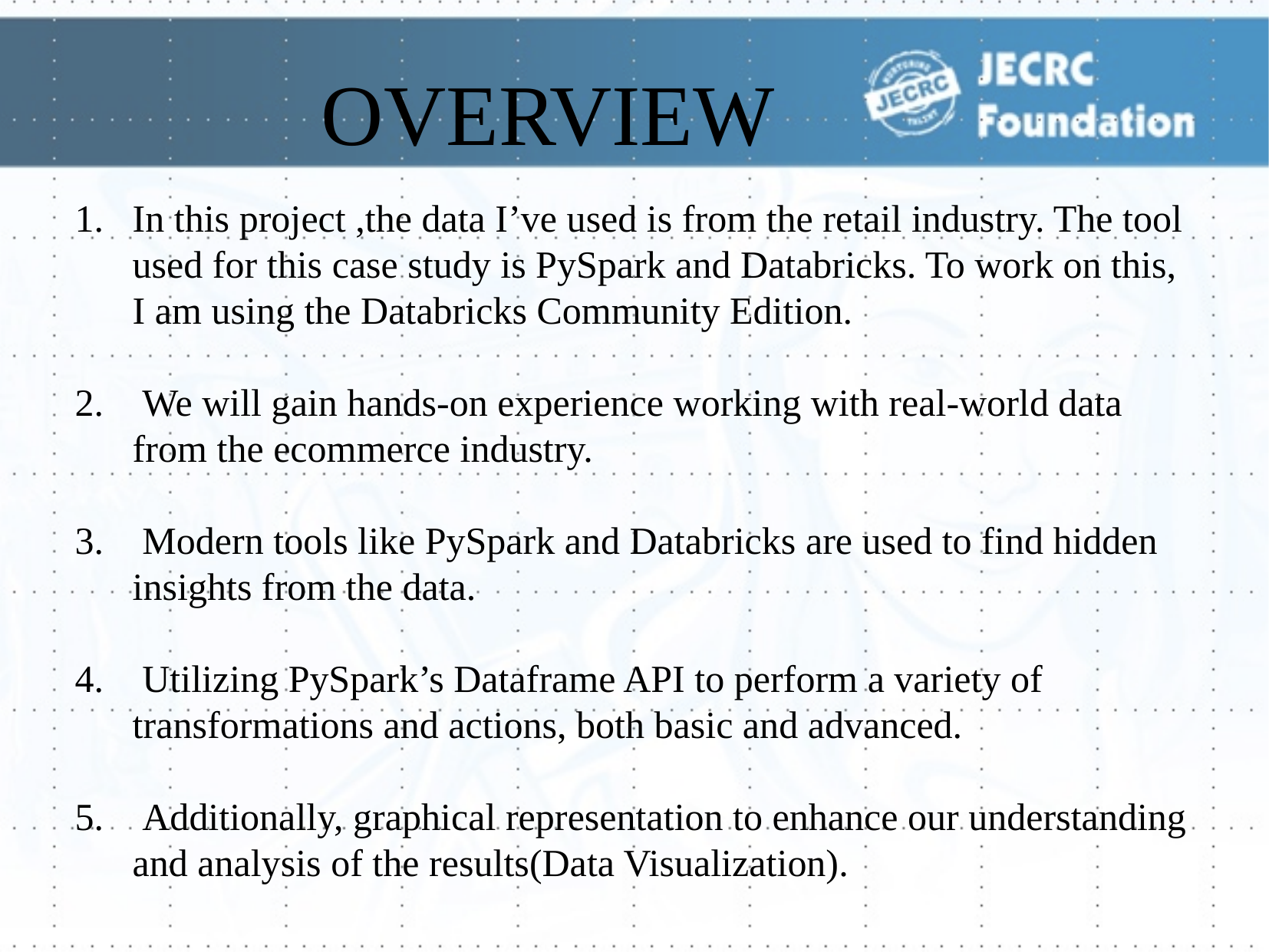

OVERVIEW
In this project ,the data I’ve used is from the retail industry. The tool used for this case study is PySpark and Databricks. To work on this, I am using the Databricks Community Edition.

 We will gain hands-on experience working with real-world data from the ecommerce industry.

 Modern tools like PySpark and Databricks are used to find hidden insights from the data.

 Utilizing PySpark’s Dataframe API to perform a variety of transformations and actions, both basic and advanced.

 Additionally, graphical representation to enhance our understanding and analysis of the results(Data Visualization).